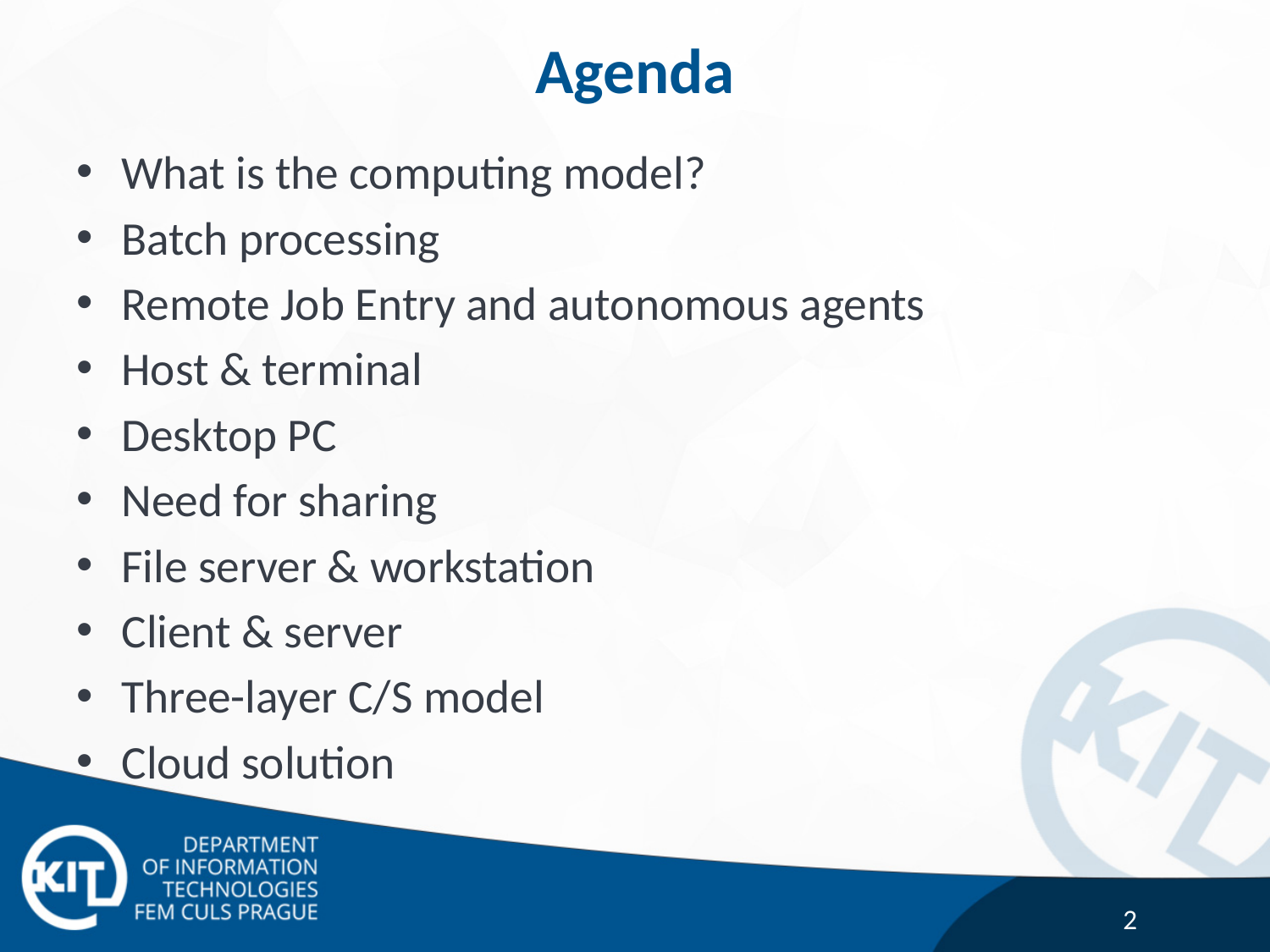

# Agenda
What is the computing model?
Batch processing
Remote Job Entry and autonomous agents
Host & terminal
Desktop PC
Need for sharing
File server & workstation
Client & server
Three-layer C/S model
Cloud solution